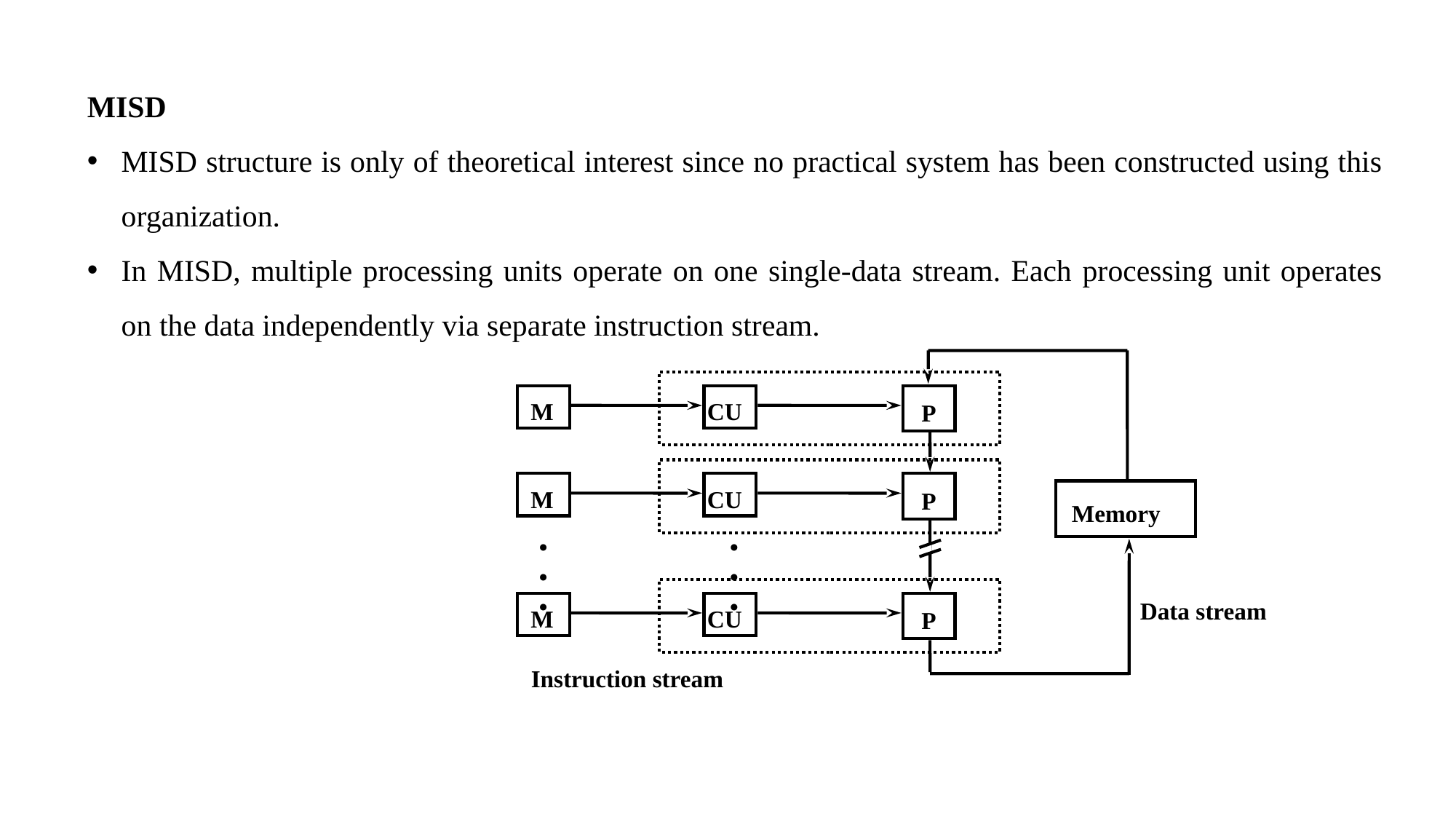

MISD
MISD structure is only of theoretical interest since no practical system has been constructed using this organization.
In MISD, multiple processing units operate on one single-data stream. Each processing unit operates on the data independently via separate instruction stream.

M
CU
P

M
CU

P

Memory

•
•
•
•
•
•

Data stream

M
CU
P

Instruction stream